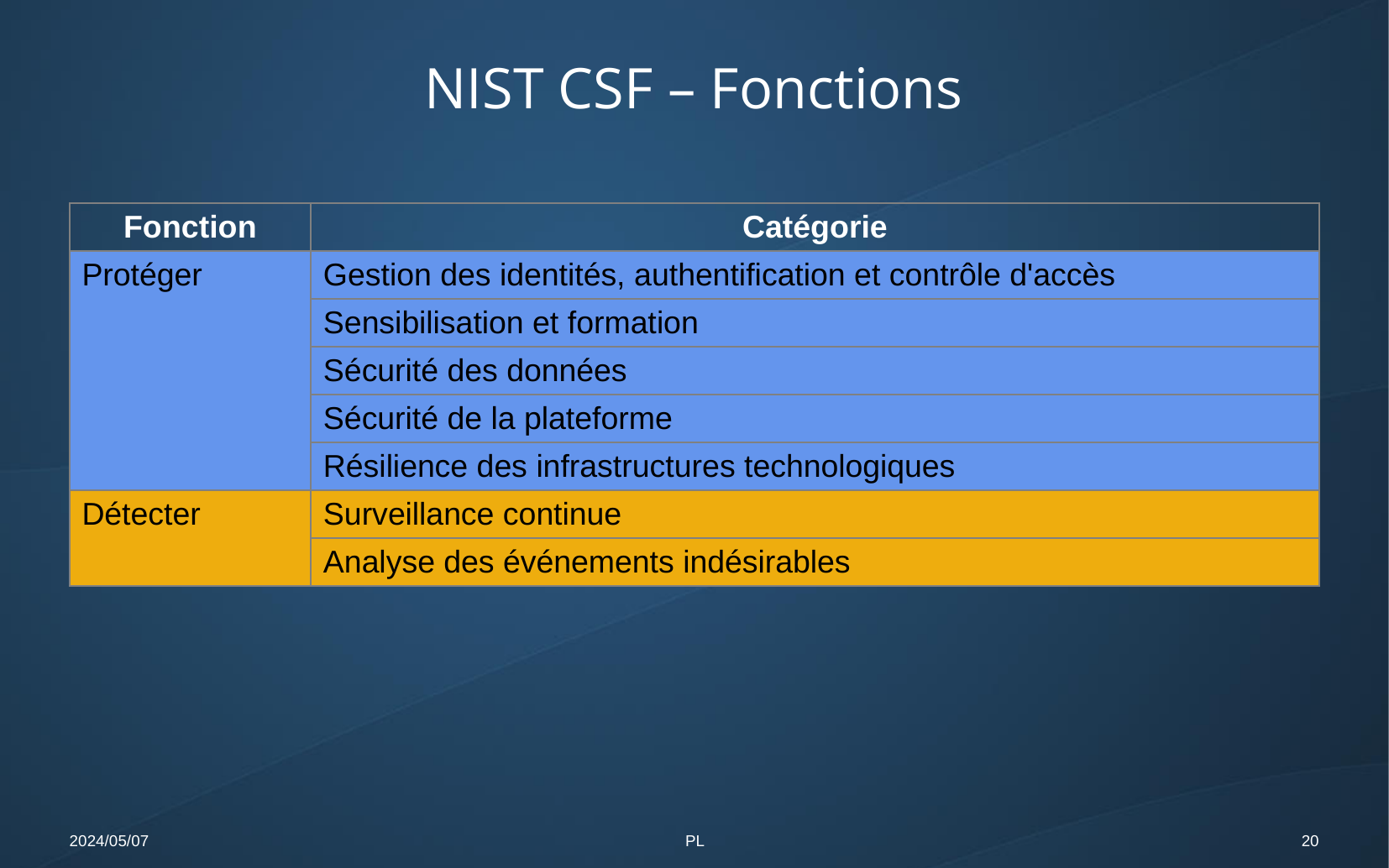

NIST CSF – Fonctions
| Fonction | Catégorie |
| --- | --- |
| Protéger | Gestion des identités, authentification et contrôle d'accès |
|  | Sensibilisation et formation |
|  | Sécurité des données |
|  | Sécurité de la plateforme |
|  | Résilience des infrastructures technologiques |
| Détecter | Surveillance continue |
|  | Analyse des événements indésirables |
2024/05/07
PL
20